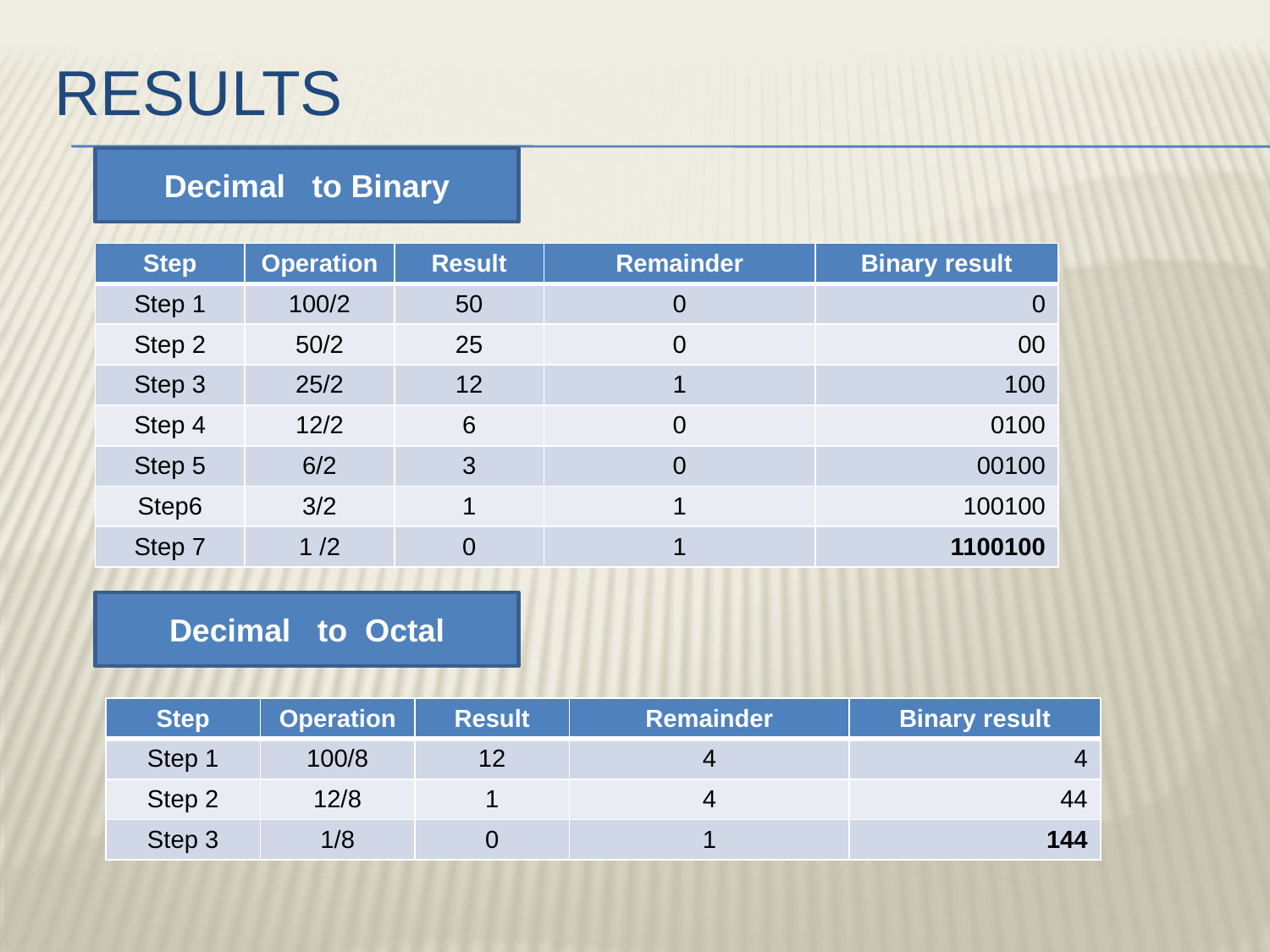

# results
Decimal   to Binary
| Step | Operation | Result | Remainder | Binary result |
| --- | --- | --- | --- | --- |
| Step 1 | 100/2 | 50 | 0 | 0 |
| Step 2 | 50/2 | 25 | 0 | 00 |
| Step 3 | 25/2 | 12 | 1 | 100 |
| Step 4 | 12/2 | 6 | 0 | 0100 |
| Step 5 | 6/2 | 3 | 0 | 00100 |
| Step6 | 3/2 | 1 | 1 | 100100 |
| Step 7 | 1 /2 | 0 | 1 | 1100100 |
Decimal   to  Octal
| Step | Operation | Result | Remainder | Binary result |
| --- | --- | --- | --- | --- |
| Step 1 | 100/8 | 12 | 4 | 4 |
| Step 2 | 12/8 | 1 | 4 | 44 |
| Step 3 | 1/8 | 0 | 1 | 144 |